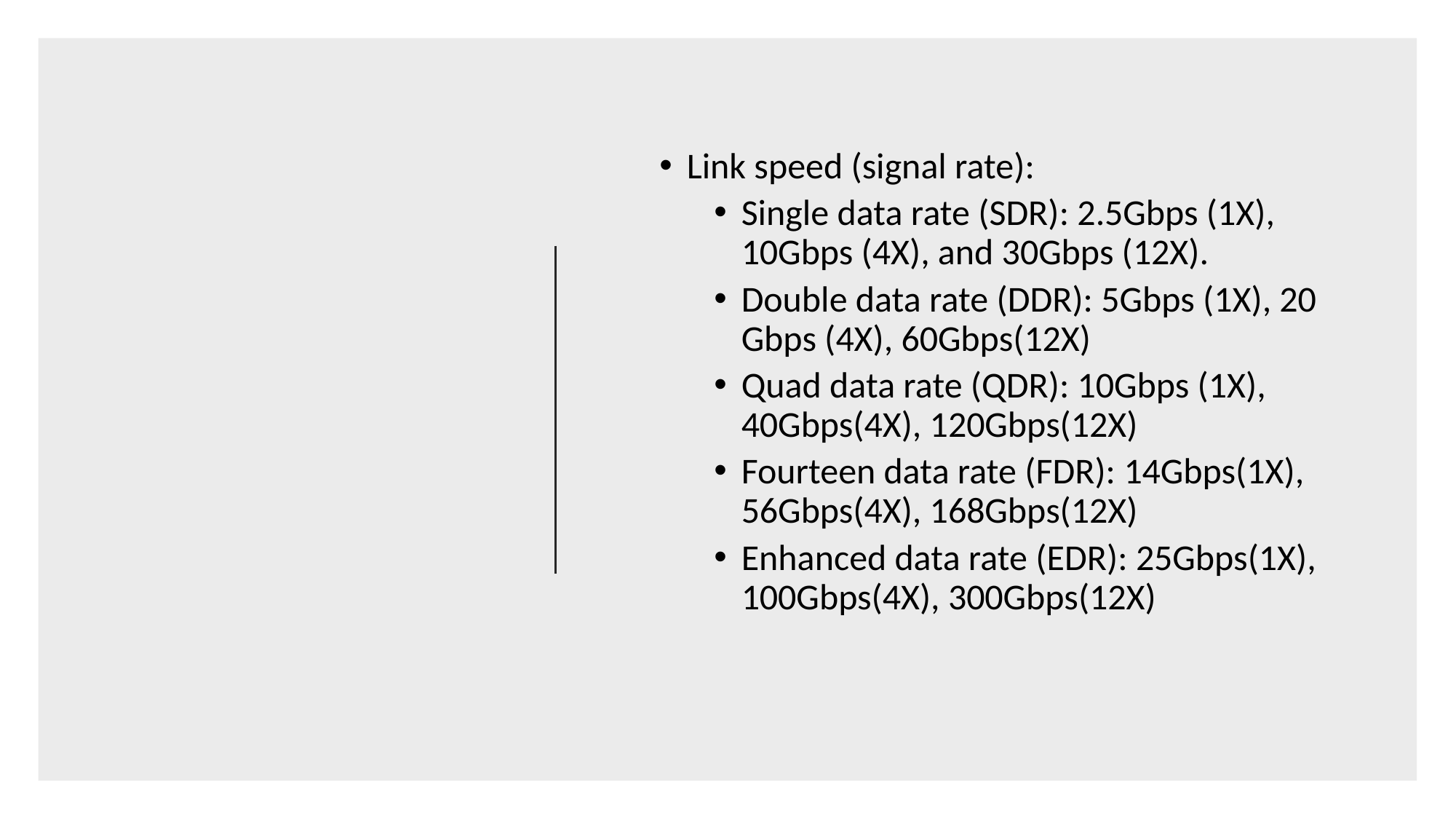

#
Link speed (signal rate):
Single data rate (SDR): 2.5Gbps (1X), 10Gbps (4X), and 30Gbps (12X).
Double data rate (DDR): 5Gbps (1X), 20 Gbps (4X), 60Gbps(12X)
Quad data rate (QDR): 10Gbps (1X), 40Gbps(4X), 120Gbps(12X)
Fourteen data rate (FDR): 14Gbps(1X), 56Gbps(4X), 168Gbps(12X)
Enhanced data rate (EDR): 25Gbps(1X), 100Gbps(4X), 300Gbps(12X)